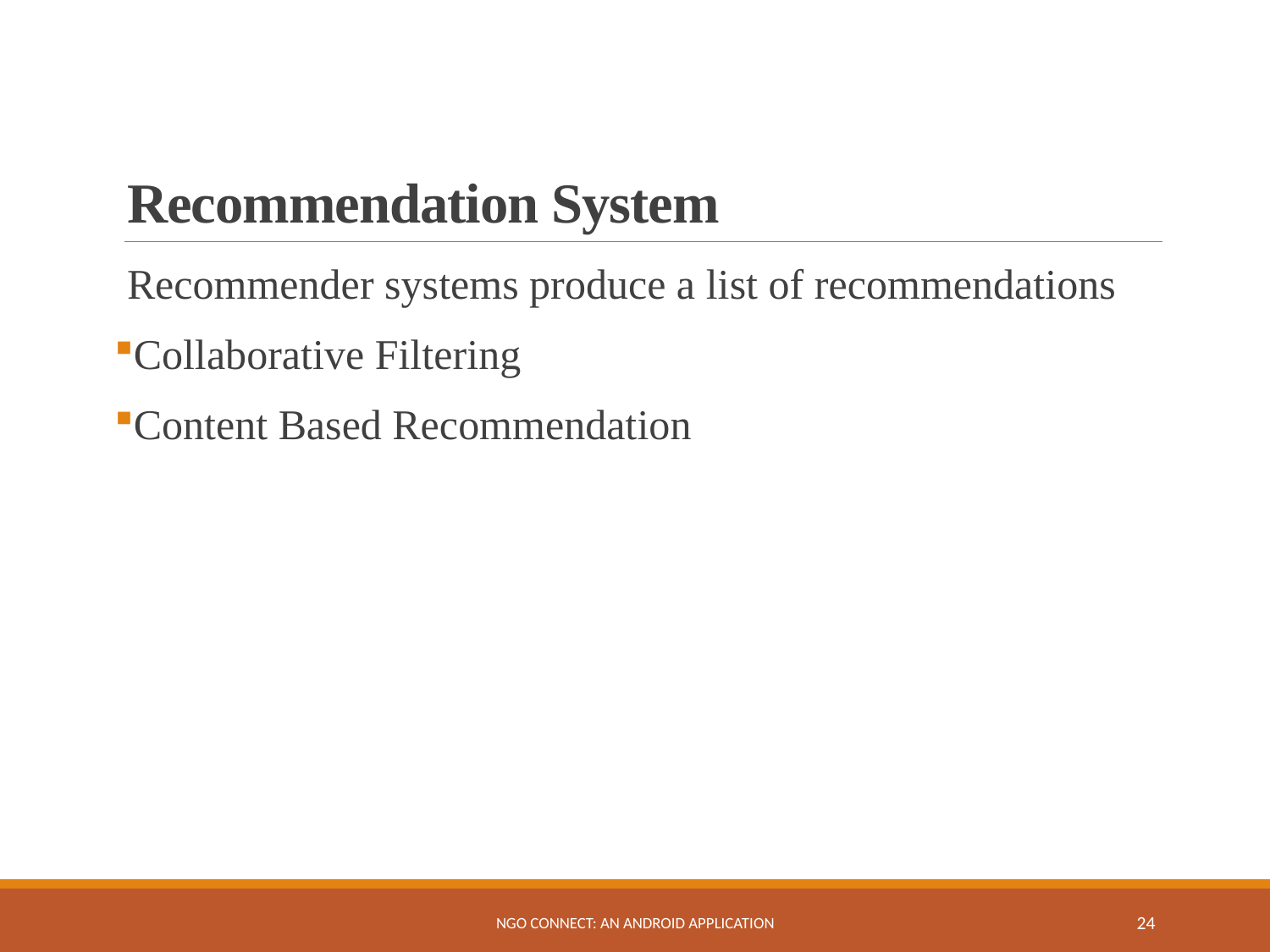

# Recommendation System
Recommender systems produce a list of recommendations
Collaborative Filtering
Content Based Recommendation

NGO Connect: An Android Application
24